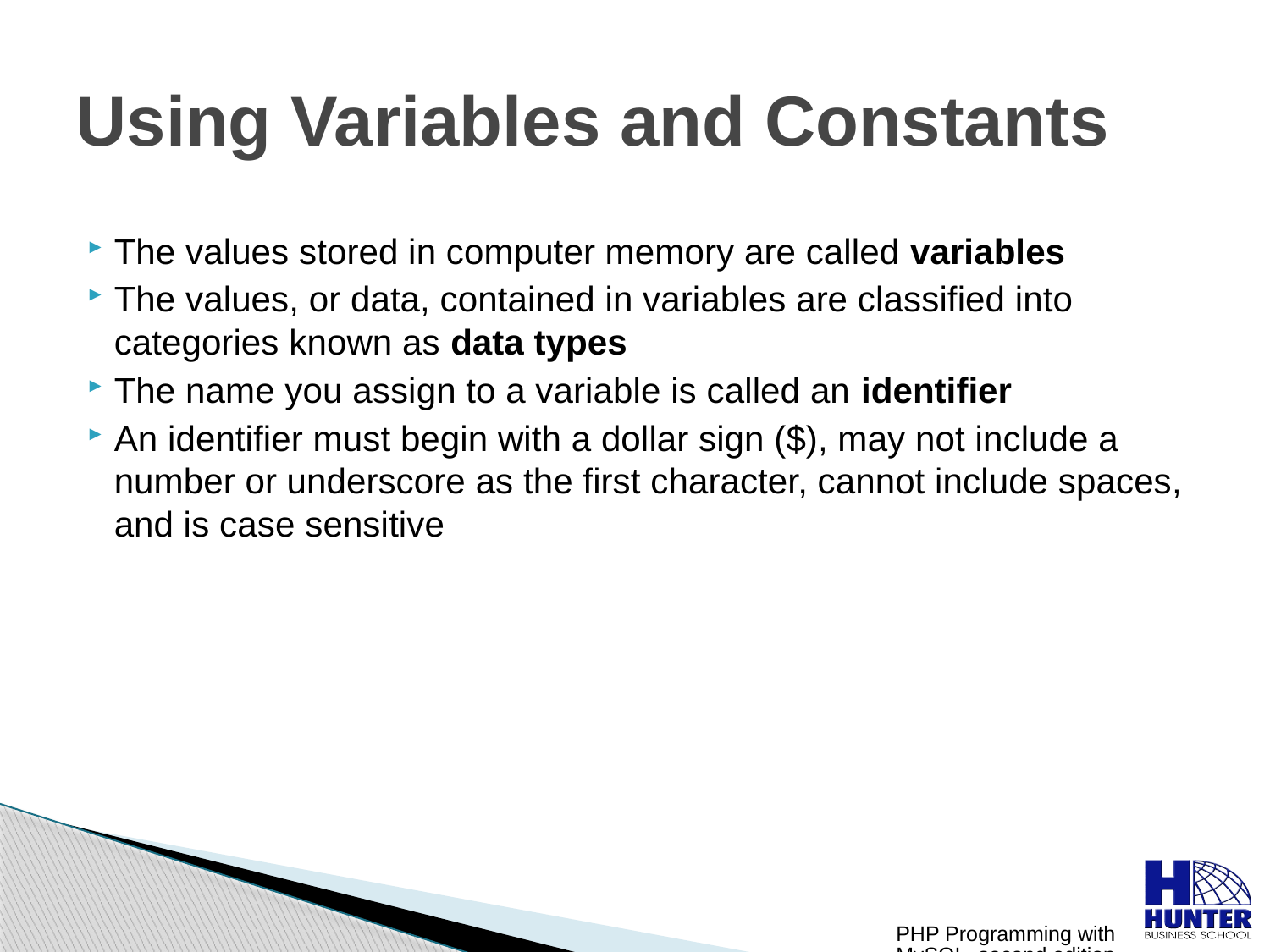

# Using Variables and Constants
The values stored in computer memory are called variables
The values, or data, contained in variables are classified into categories known as data types
The name you assign to a variable is called an identifier
An identifier must begin with a dollar sign ($), may not include a number or underscore as the first character, cannot include spaces, and is case sensitive
PHP Programming with MySQL, second edition